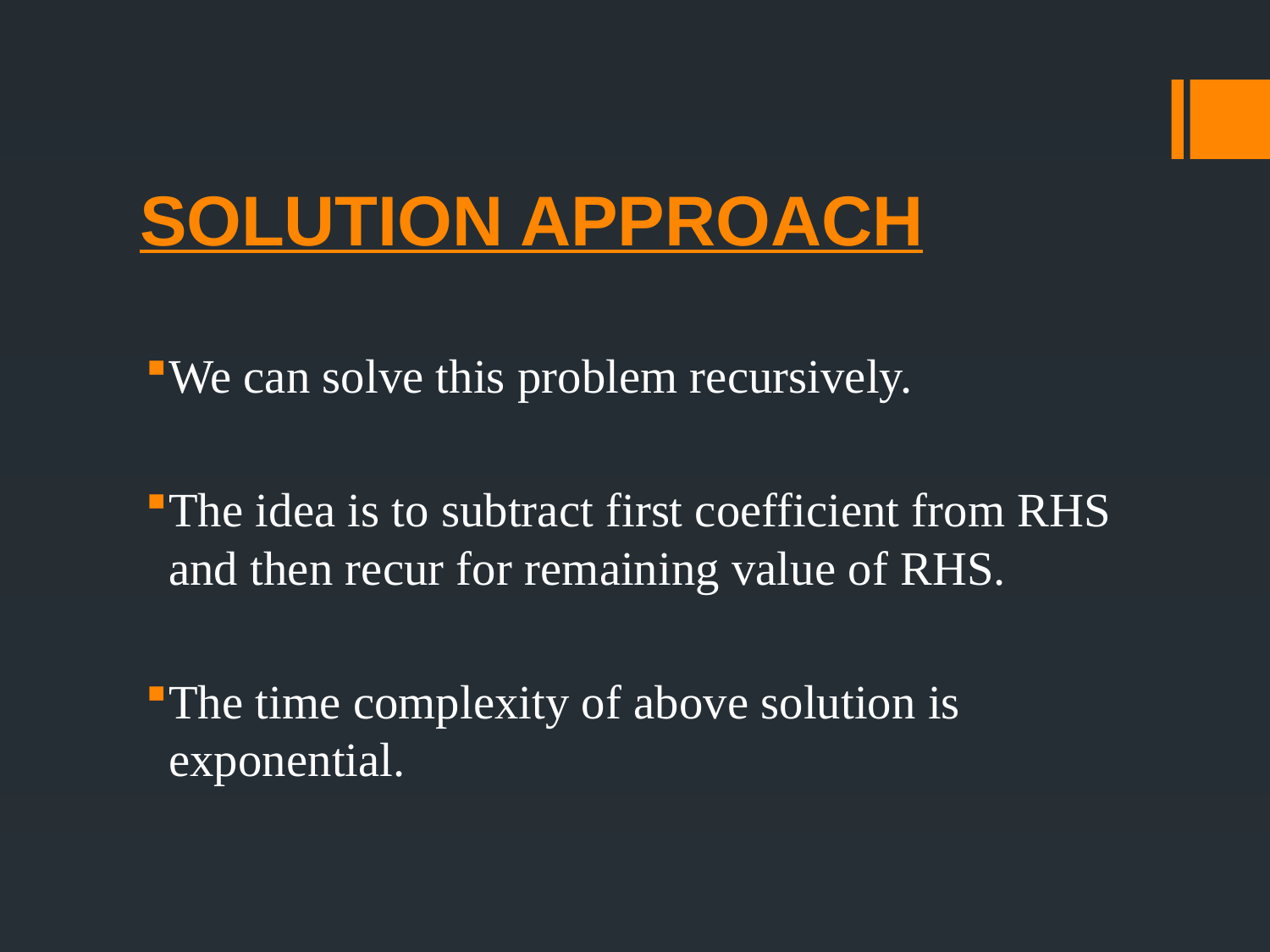

# SOLUTION APPROACH
We can solve this problem recursively.

The idea is to subtract first coefficient from RHS and then recur for remaining value of RHS.

The time complexity of above solution is exponential.